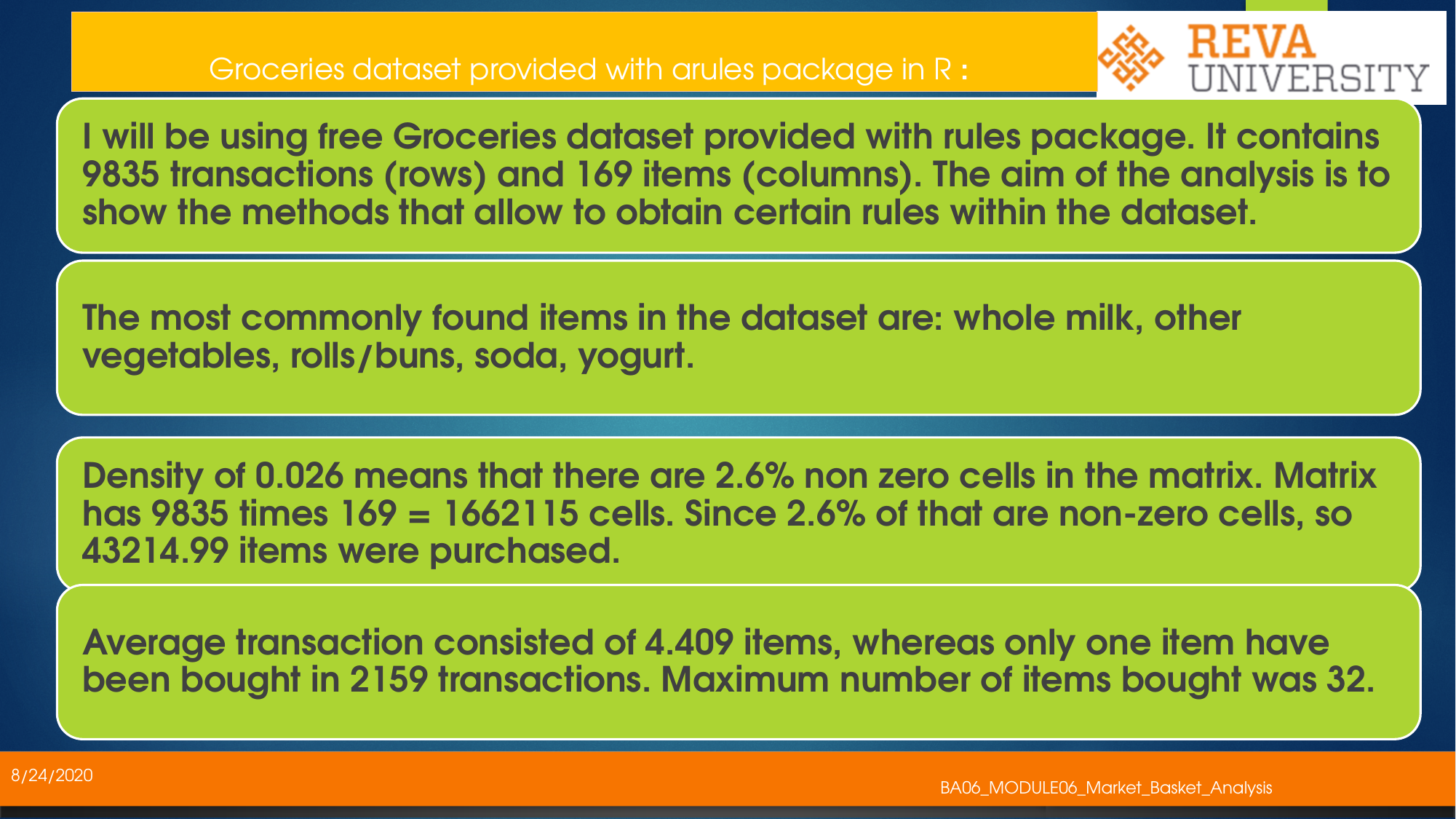

Groceries dataset provided with arules package in R :
I will be using free Groceries dataset provided with rules package. It contains 9835 transactions (rows) and 169 items (columns). The aim of the analysis is to show the methods that allow to obtain certain rules within the dataset.
The most commonly found items in the dataset are: whole milk, other vegetables, rolls/buns, soda, yogurt.
Density of 0.026 means that there are 2.6% non zero cells in the matrix. Matrix has 9835 times 169 = 1662115 cells. Since 2.6% of that are non-zero cells, so 43214.99 items were purchased.
Average transaction consisted of 4.409 items, whereas only one item have been bought in 2159 transactions. Maximum number of items bought was 32.
8/24/2020
BA06_MODULE06_Market_Basket_Analysis